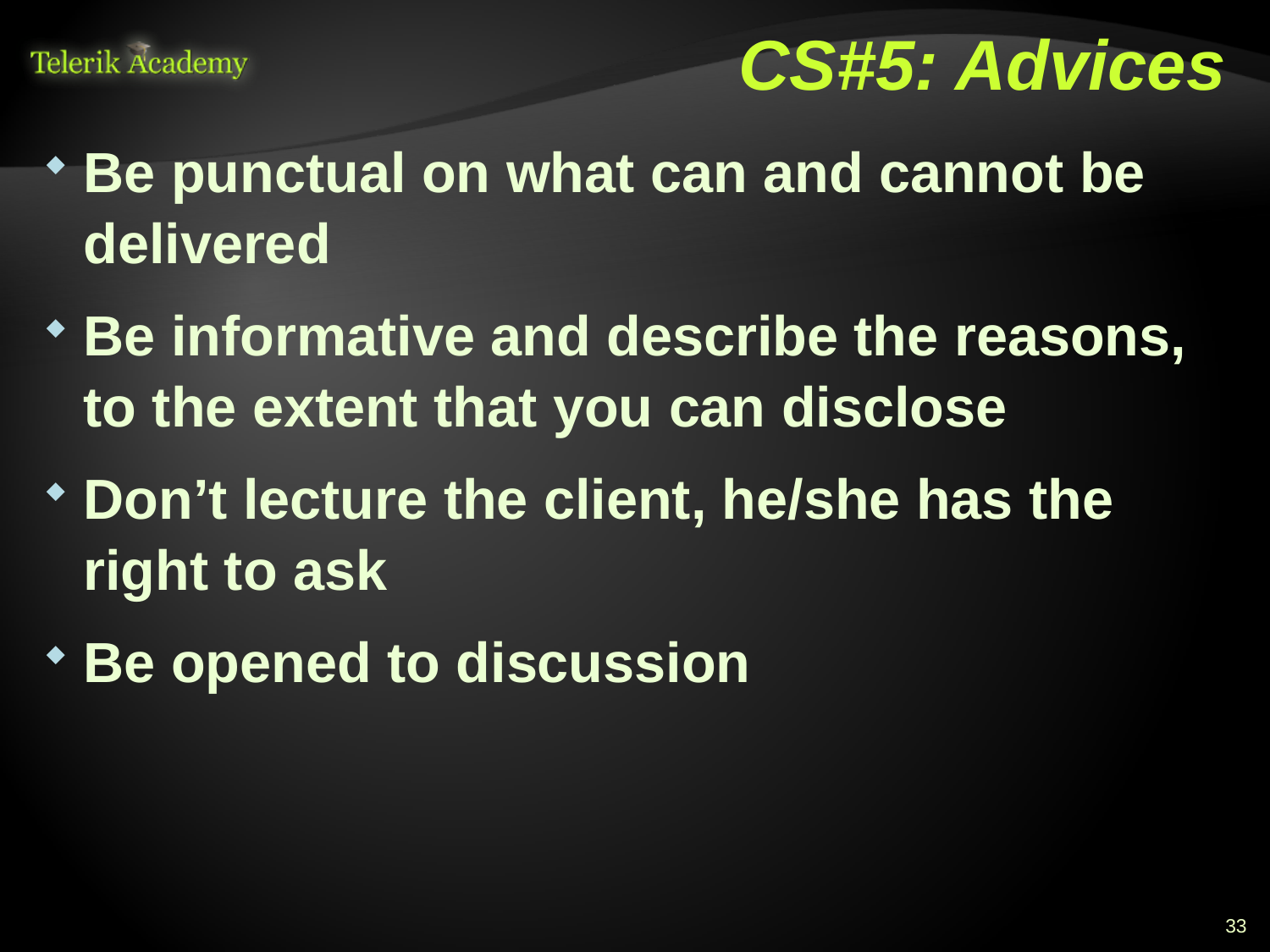

# CS#5: Advices
Be punctual on what can and cannot be delivered
Be informative and describe the reasons, to the extent that you can disclose
Don’t lecture the client, he/she has the right to ask
Be opened to discussion
33